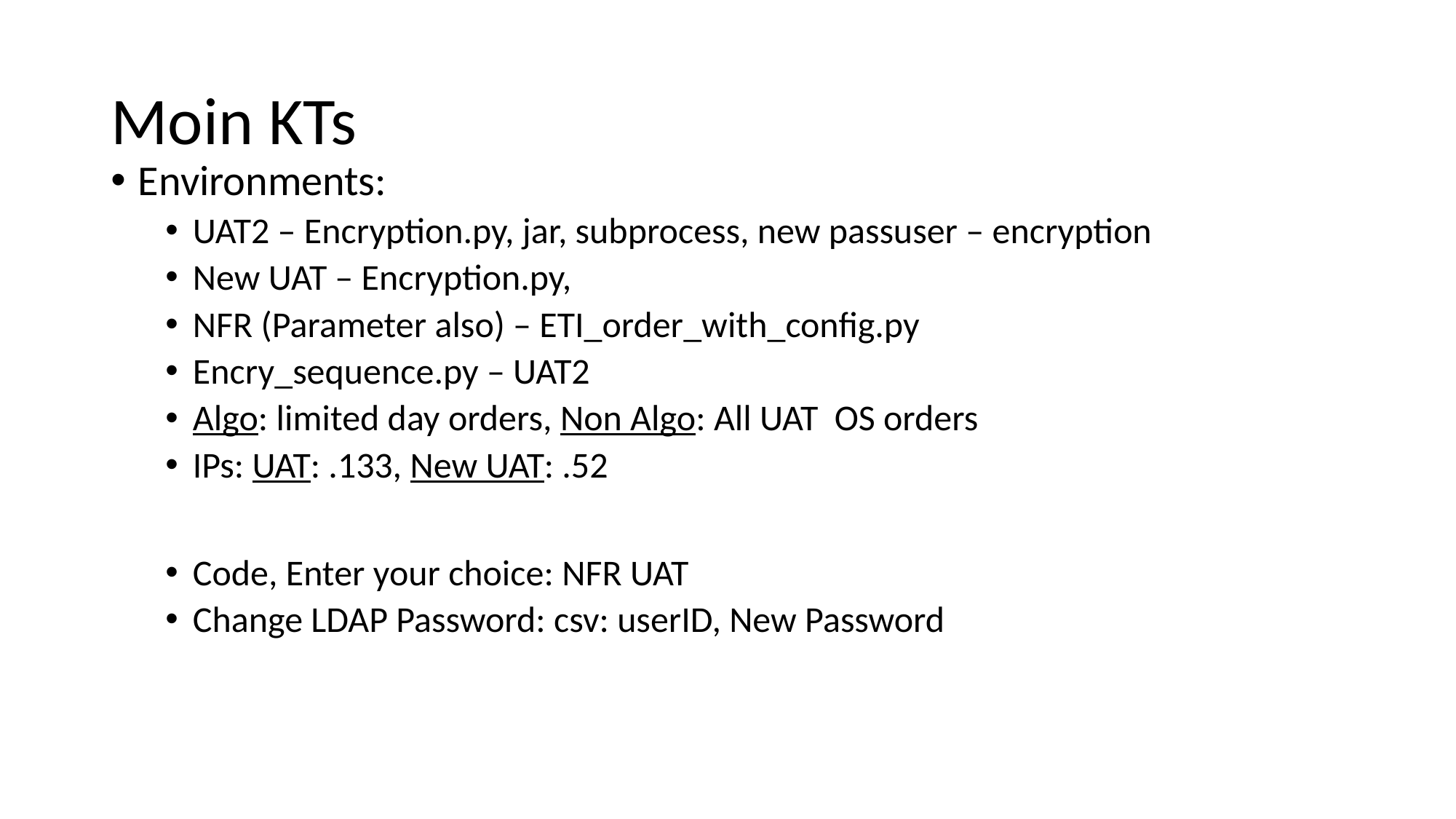

# Moin KTs
Environments:
UAT2 – Encryption.py, jar, subprocess, new passuser – encryption
New UAT – Encryption.py,
NFR (Parameter also) – ETI_order_with_config.py
Encry_sequence.py – UAT2
Algo: limited day orders, Non Algo: All UAT  OS orders
IPs: UAT: .133, New UAT: .52

Code, Enter your choice: NFR UAT
Change LDAP Password: csv: userID, New Password